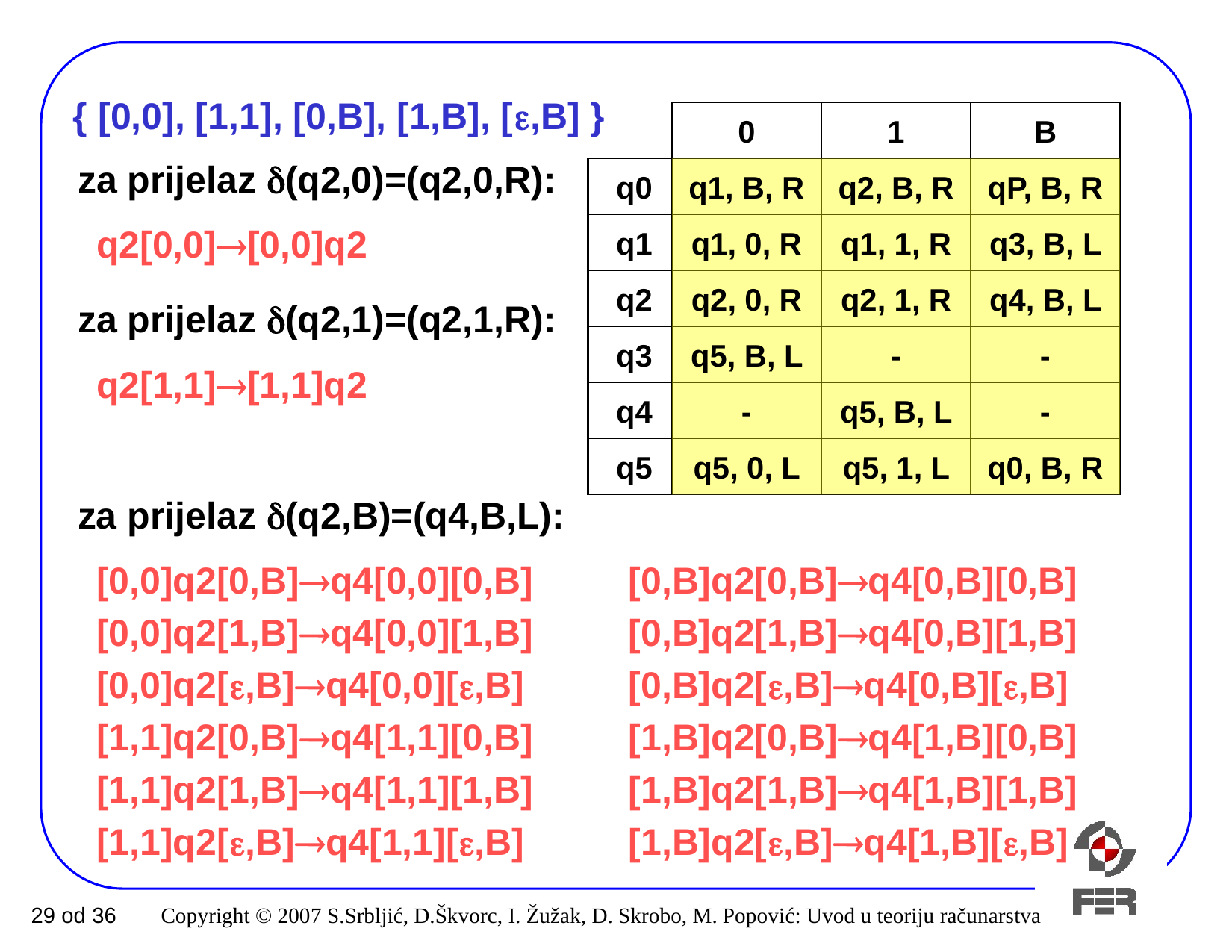

{ [0,0], [1,1], [0,B], [1,B], [ε,B] }

0
1
B
za prijelaz δ(q2,0)=(q2,0,R):
 q0

 q1, B, R

 q2, B, R

 qP, B, R
q2[0,0]→[0,0]q2
 q1

 q1, 0, R

 q1, 1, R

 q3, B, L
 q2

 q2, 0, R

 q2, 1, R

 q4, B, L
za prijelaz δ(q2,1)=(q2,1,R):
 q3

 q5, B, L

-

-
q2[1,1]→[1,1]q2
 q4

-

 q5, B, L

-
 q5

 q5, 0, L

 q5, 1, L

 q0, B, R
za prijelaz δ(q2,B)=(q4,B,L):
[0,0]q2[0,B]→q4[0,0][0,B]
[0,0]q2[1,B]→q4[0,0][1,B]
[0,0]q2[ε,B]→q4[0,0][ε,B]
[1,1]q2[0,B]→q4[1,1][0,B]
[1,1]q2[1,B]→q4[1,1][1,B]
[1,1]q2[ε,B]→q4[1,1][ε,B]
[0,B]q2[0,B]→q4[0,B][0,B]
[0,B]q2[1,B]→q4[0,B][1,B]
[0,B]q2[ε,B]→q4[0,B][ε,B]
[1,B]q2[0,B]→q4[1,B][0,B]
[1,B]q2[1,B]→q4[1,B][1,B]
[1,B]q2[ε,B]→q4[1,B][ε,B]